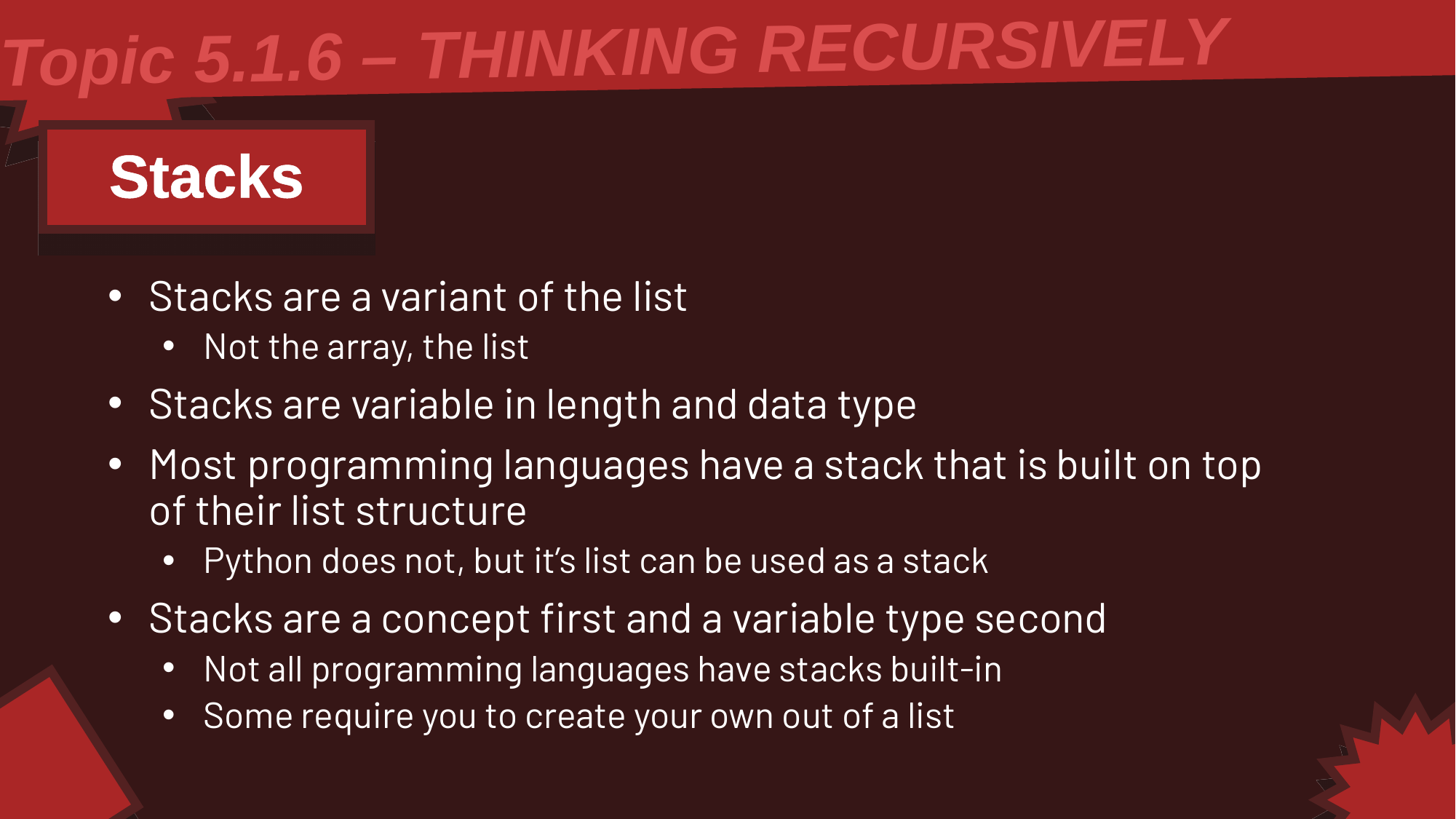

Topic 5.1.6 – THINKING RECURSIVELY

Stacks
Stacks are a variant of the list
Not the array, the list
Stacks are variable in length and data type
Most programming languages have a stack that is built on top of their list structure
Python does not, but it’s list can be used as a stack
Stacks are a concept first and a variable type second
Not all programming languages have stacks built-in
Some require you to create your own out of a list